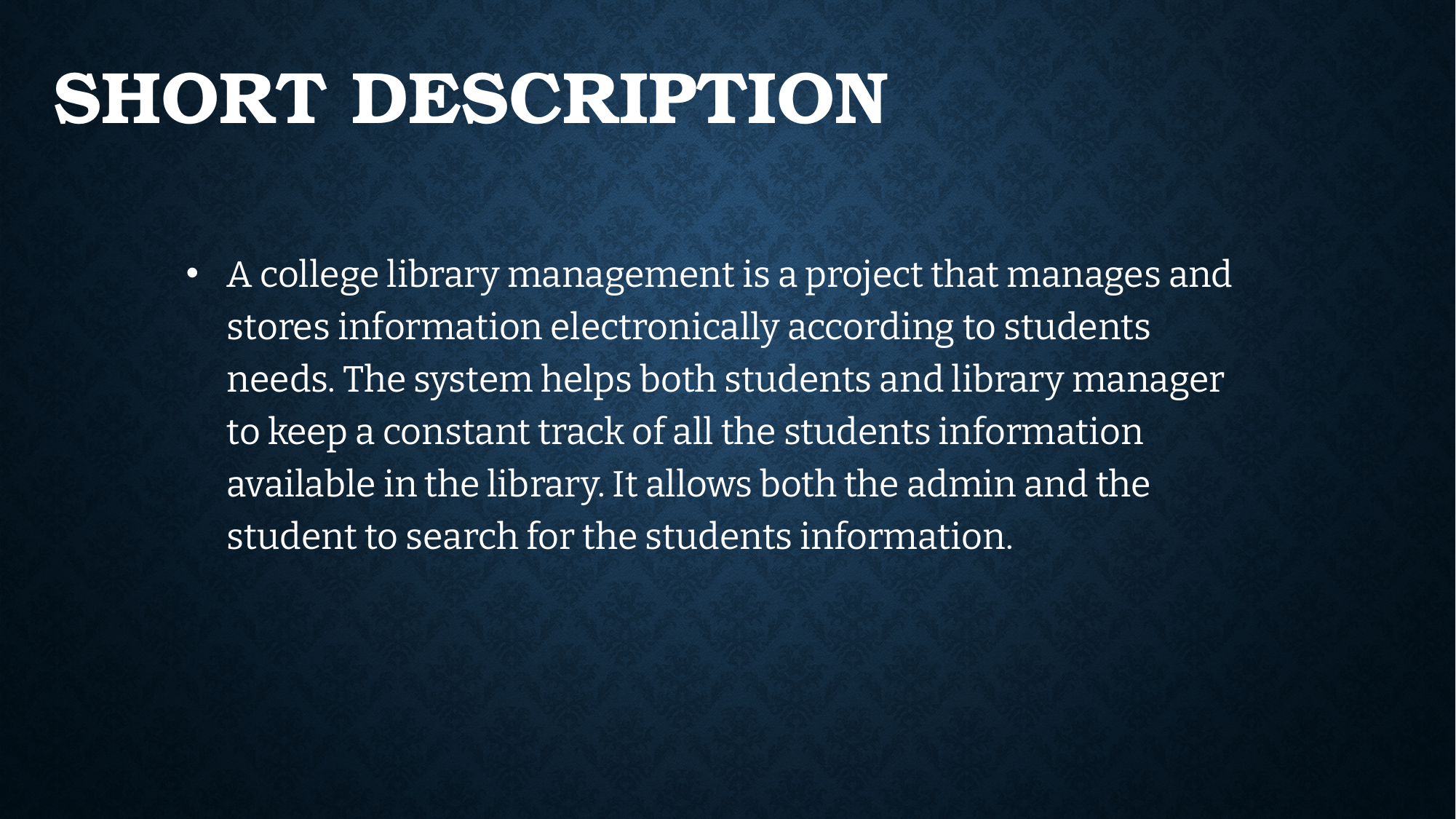

# SHORT DESCRIPTION
A college library management is a project that manages and stores information electronically according to students needs. The system helps both students and library manager to keep a constant track of all the students information available in the library. It allows both the admin and the student to search for the students information.